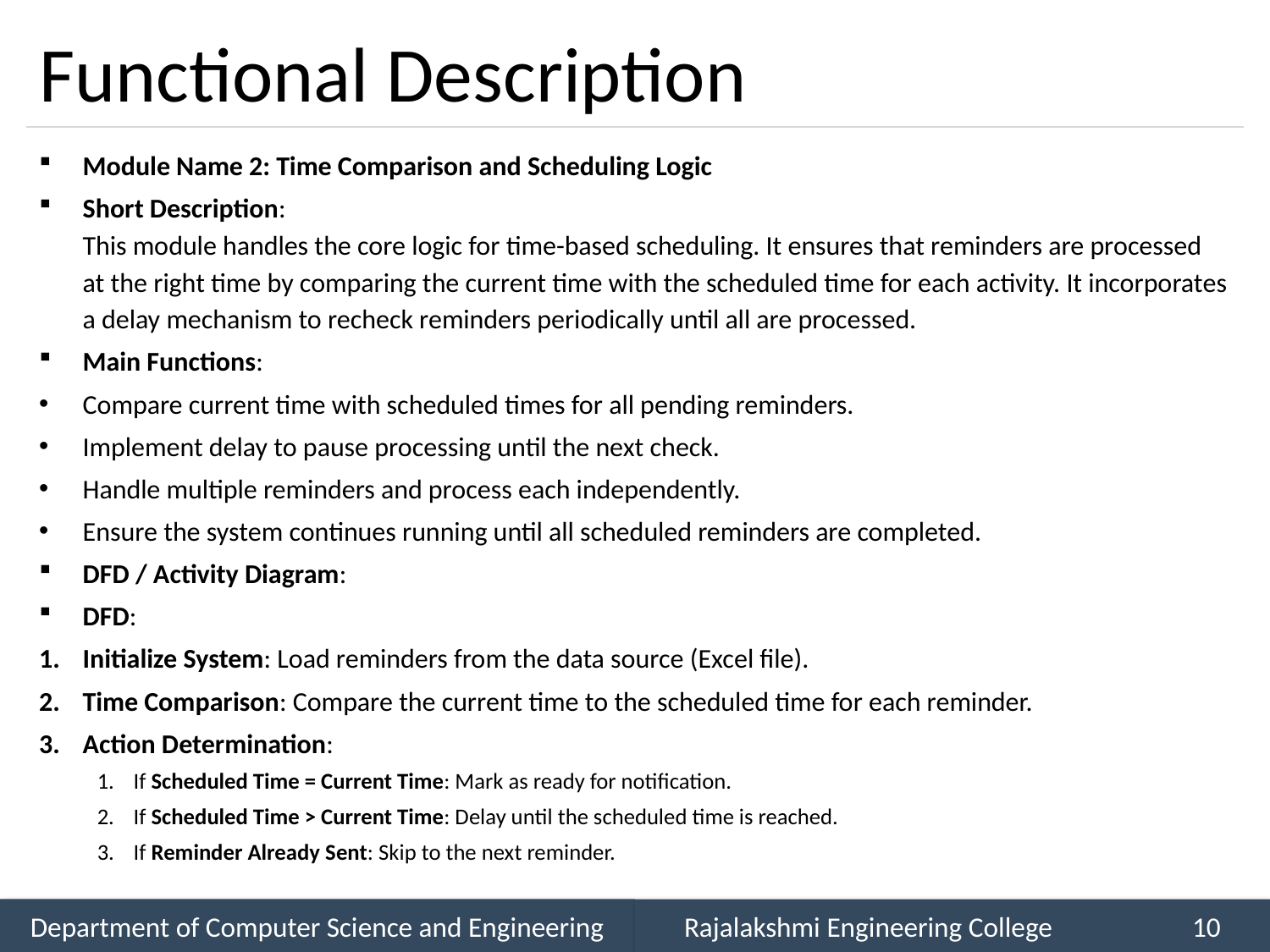

# Functional Description
Module Name 2: Time Comparison and Scheduling Logic
Short Description:
This module handles the core logic for time-based scheduling. It ensures that reminders are processed at the right time by comparing the current time with the scheduled time for each activity. It incorporates a delay mechanism to recheck reminders periodically until all are processed.
Main Functions:
Compare current time with scheduled times for all pending reminders.
Implement delay to pause processing until the next check.
Handle multiple reminders and process each independently.
Ensure the system continues running until all scheduled reminders are completed.
DFD / Activity Diagram:
DFD:
Initialize System: Load reminders from the data source (Excel file).
Time Comparison: Compare the current time to the scheduled time for each reminder.
Action Determination:
If Scheduled Time = Current Time: Mark as ready for notification.
If Scheduled Time > Current Time: Delay until the scheduled time is reached.
If Reminder Already Sent: Skip to the next reminder.